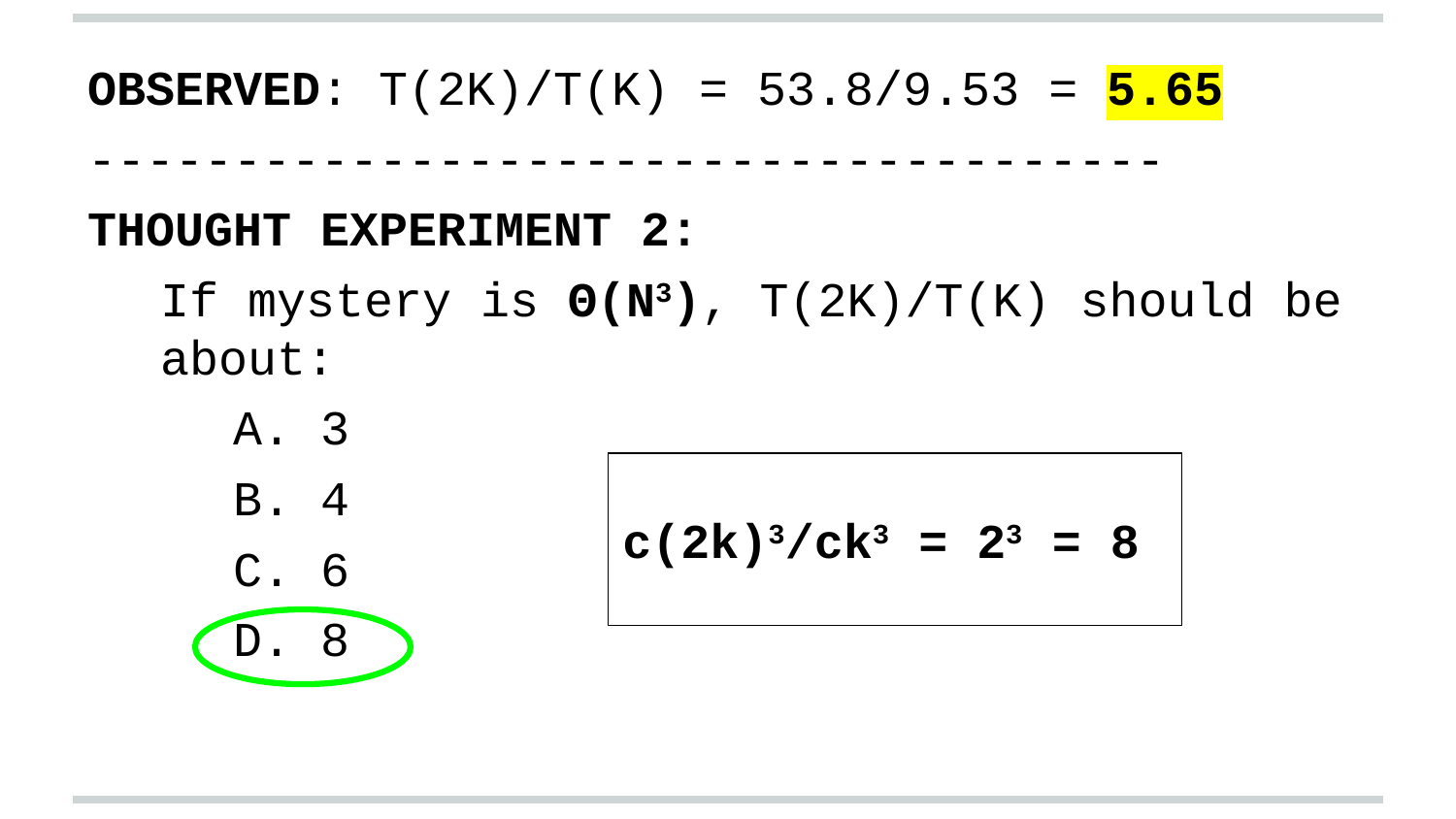

OBSERVED: T(2K)/T(K) = 53.8/9.53 = 5.65
-------------------------------------
THOUGHT EXPERIMENT 2:
If mystery is Θ(N3), T(2K)/T(K) should be about:
A. 3
B. 4
C. 6
D. 8

c(2k)3/ck3 = 23 = 8